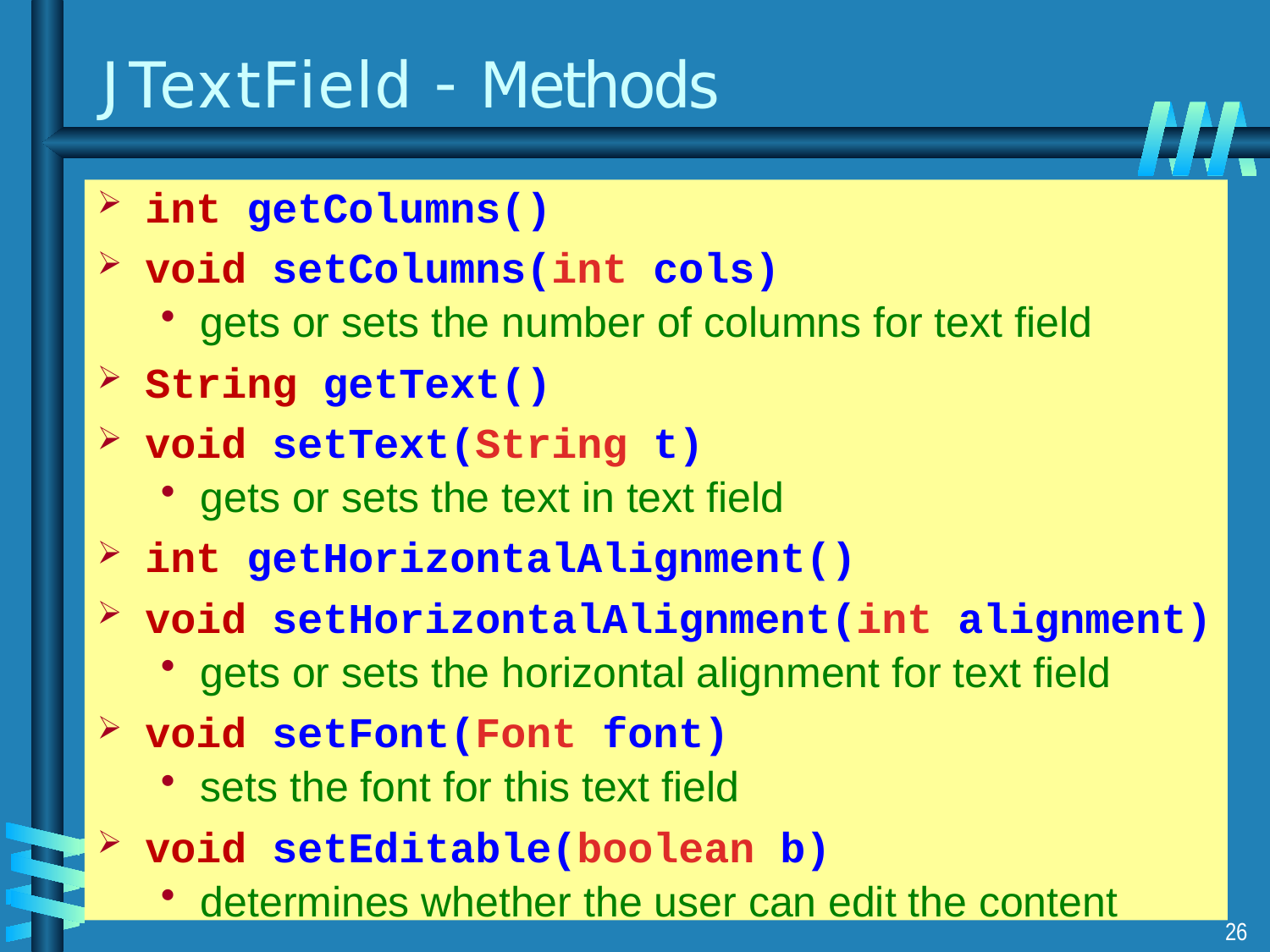

# JTextField - Methods
int getColumns()
void setColumns(int cols)
gets or sets the number of columns for text field
String getText()
void setText(String t)
gets or sets the text in text field
int getHorizontalAlignment()
void setHorizontalAlignment(int alignment)
gets or sets the horizontal alignment for text field
void setFont(Font font)
sets the font for this text field
void setEditable(boolean b)
determines whether the user can edit the content
26